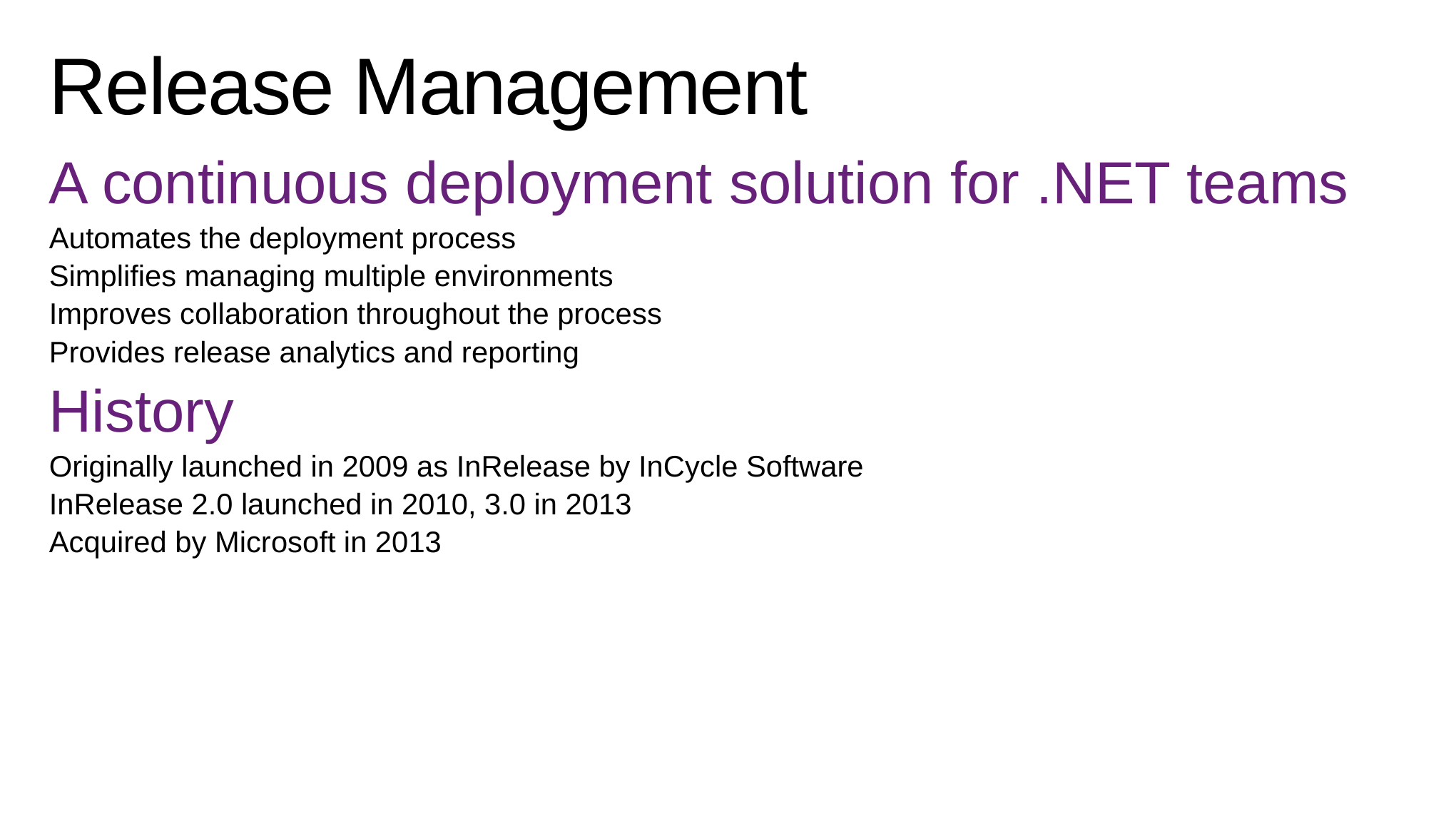

# Release Management
A continuous deployment solution for .NET teams
Automates the deployment process
Simplifies managing multiple environments
Improves collaboration throughout the process
Provides release analytics and reporting
History
Originally launched in 2009 as InRelease by InCycle Software
InRelease 2.0 launched in 2010, 3.0 in 2013
Acquired by Microsoft in 2013